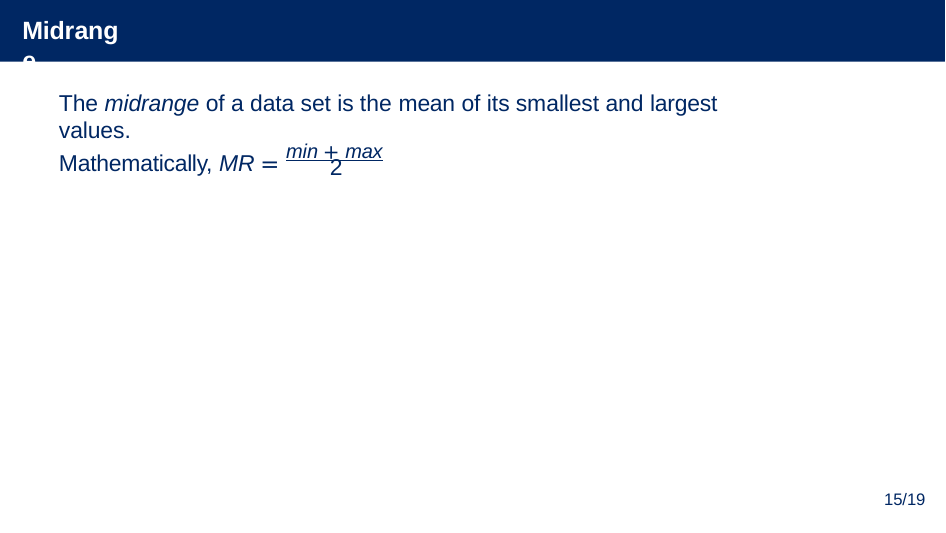

Midrange
The midrange of a data set is the mean of its smallest and largest values.
Mathematically, MR = min + max
2
15/19